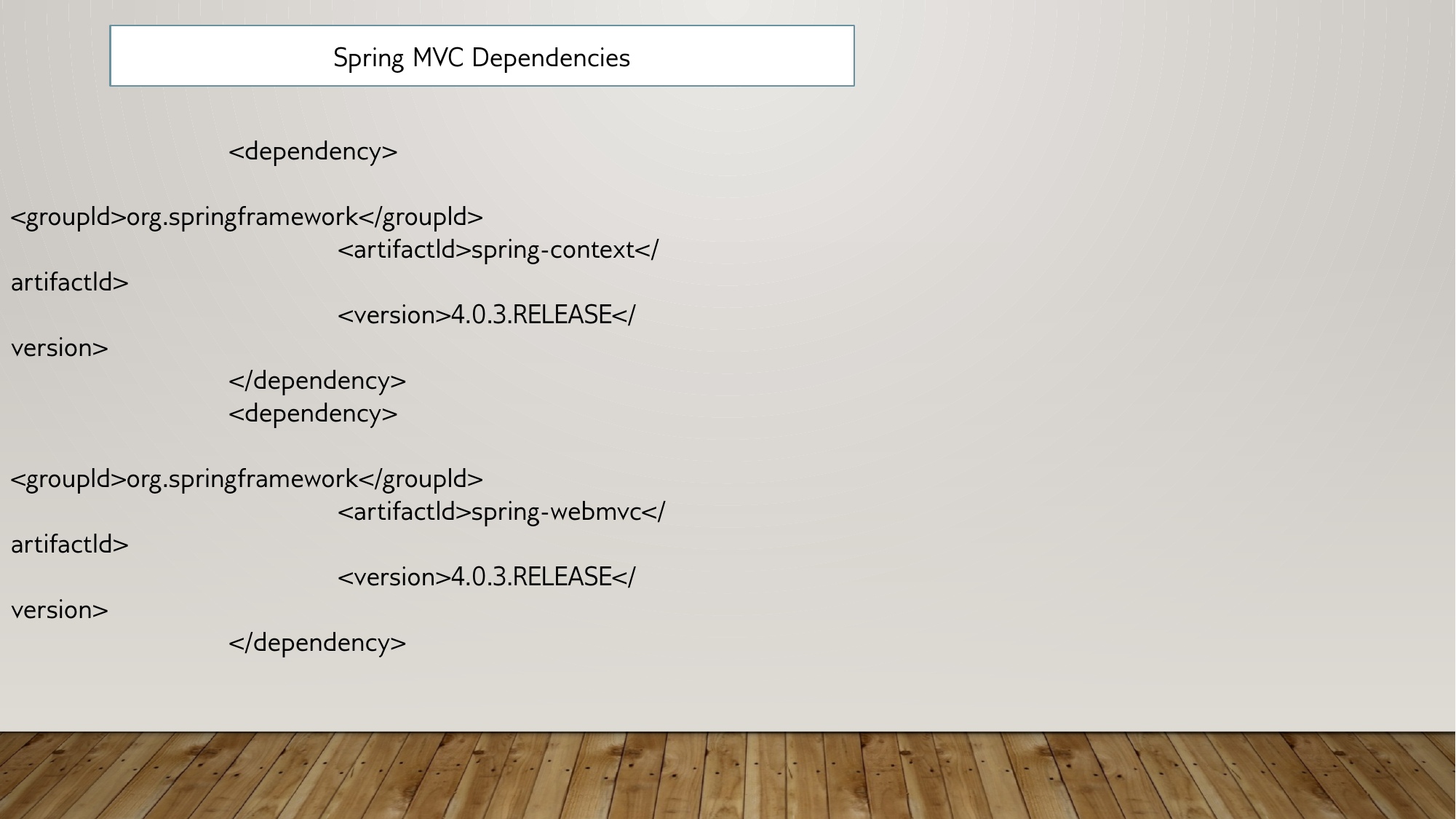

Spring MVC Dependencies
Prepared by Radha V Krishna
		<dependency>
			<groupId>org.springframework</groupId>
			<artifactId>spring-context</artifactId>
			<version>4.0.3.RELEASE</version>
		</dependency>
		<dependency>
			<groupId>org.springframework</groupId>
			<artifactId>spring-webmvc</artifactId>
			<version>4.0.3.RELEASE</version>
		</dependency>